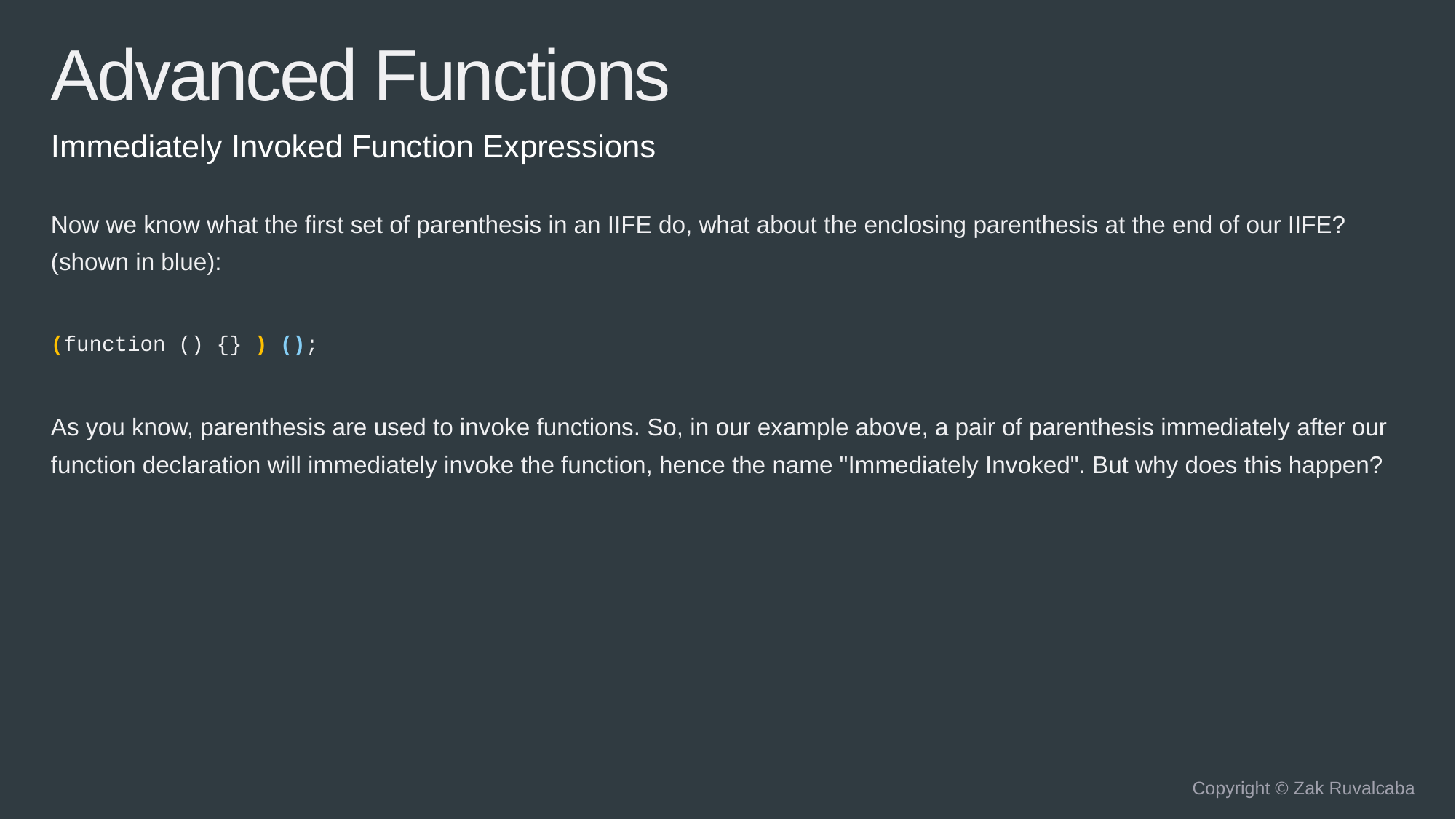

# Advanced Functions
Immediately Invoked Function Expressions
Now we know what the first set of parenthesis in an IIFE do, what about the enclosing parenthesis at the end of our IIFE? (shown in blue):

(function () {} ) ();

As you know, parenthesis are used to invoke functions. So, in our example above, a pair of parenthesis immediately after our function declaration will immediately invoke the function, hence the name "Immediately Invoked". But why does this happen?